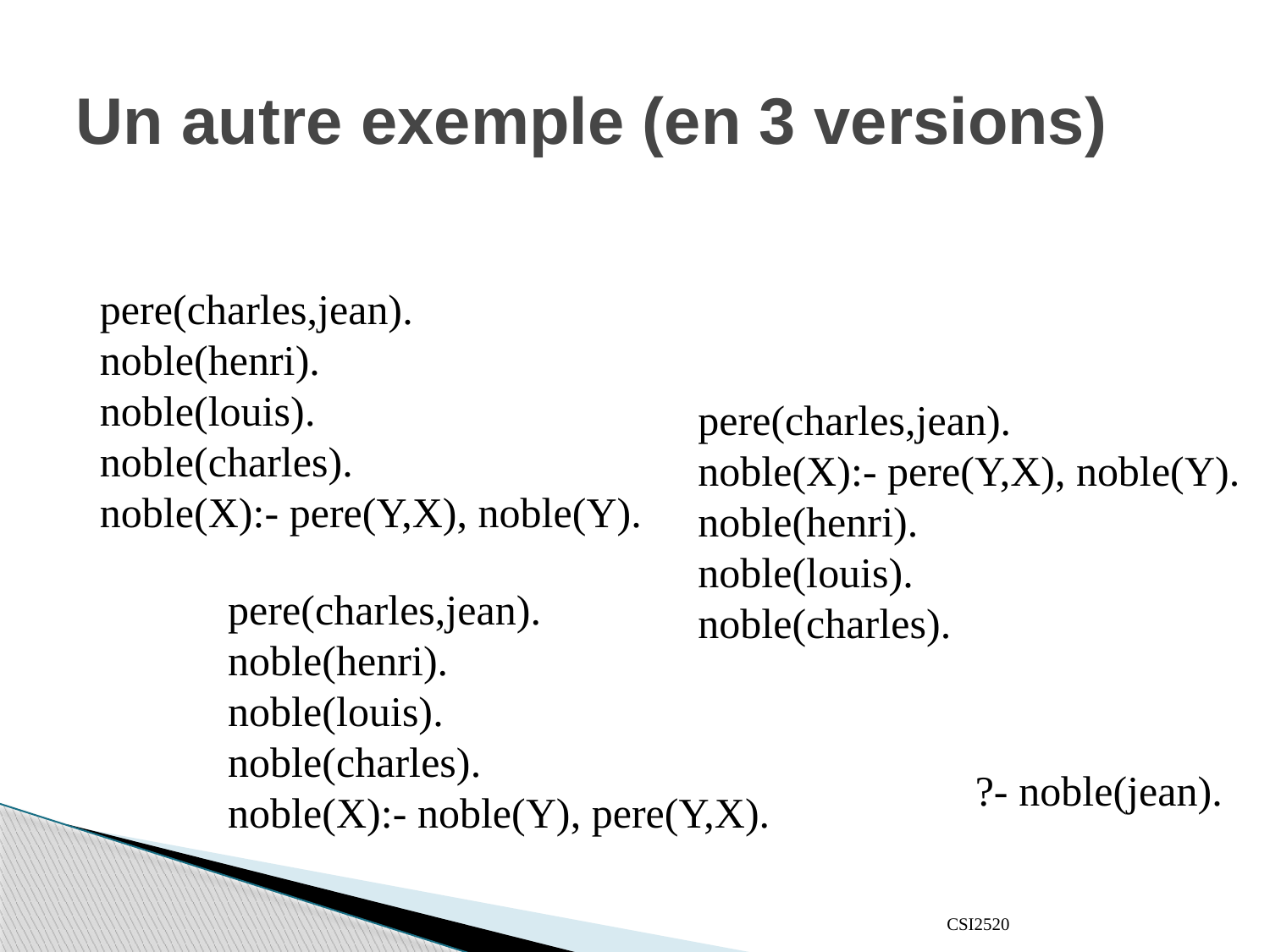

# Un autre exemple (en 3 versions)
pere(charles,jean).
noble(henri).
noble(louis).
noble(charles).
noble(X):- pere(Y,X), noble(Y).
pere(charles,jean).
noble(X):- pere(Y,X), noble(Y).
noble(henri).
noble(louis).
noble(charles).
pere(charles,jean).
noble(henri).
noble(louis).
noble(charles).
noble(X):- noble(Y), pere(Y,X).
?- noble(jean).
CSI2520